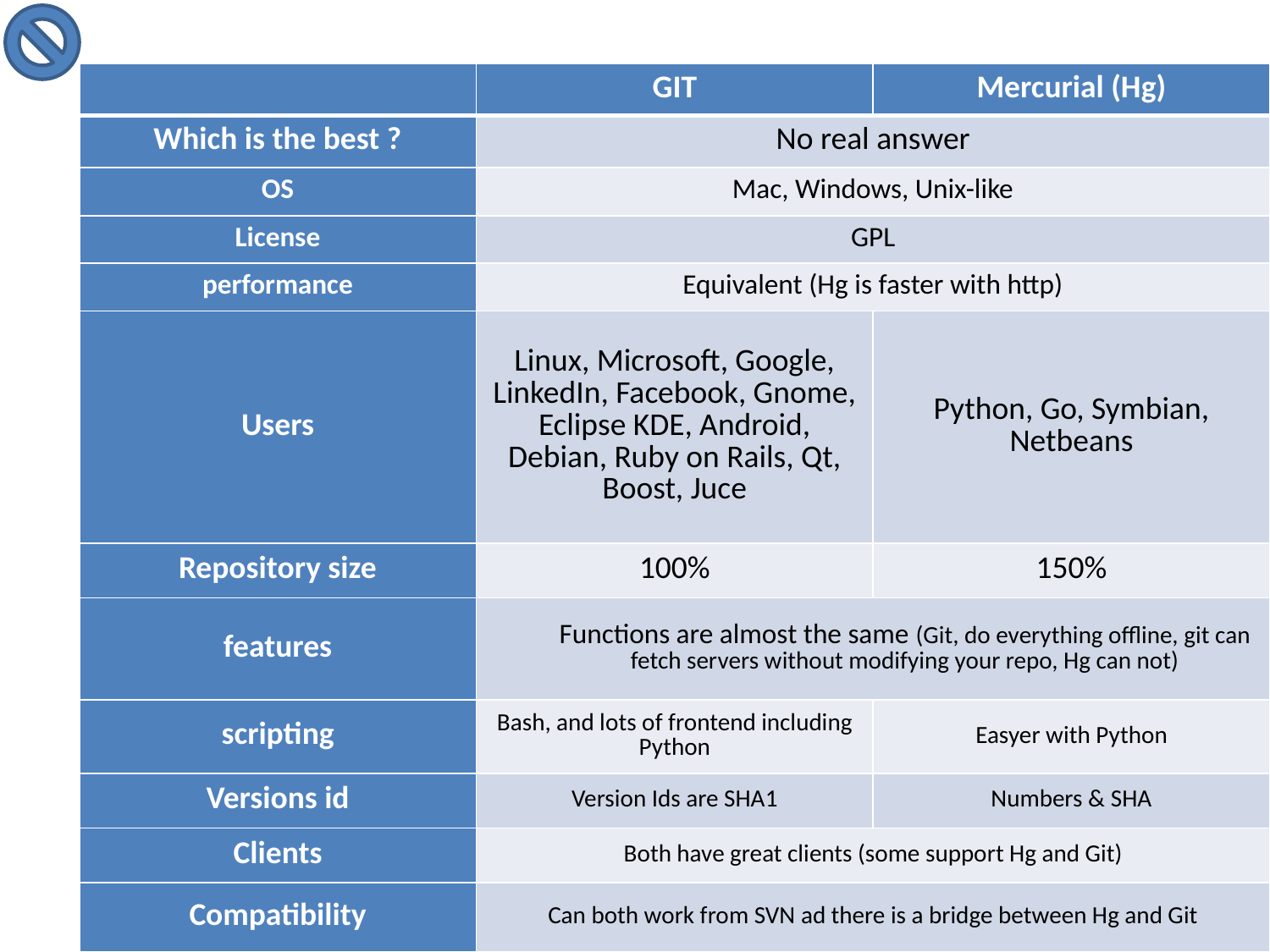

|  | GIT | Mercurial (Hg) |
| --- | --- | --- |
| Which is the best ? | No real answer |  |
| OS | Mac, Windows, Unix-like |  |
| License | GPL |  |
| performance | Equivalent (Hg is faster with http) |  |
| Users | Linux, Microsoft, Google, LinkedIn, Facebook, Gnome, Eclipse KDE, Android, Debian, Ruby on Rails, Qt, Boost, Juce | Python, Go, Symbian, Netbeans |
| Repository size | 100% | 150% |
| features | Functions are almost the same (Git, do everything offline, git can fetch servers without modifying your repo, Hg can not) |  |
| scripting | Bash, and lots of frontend including Python | Easyer with Python |
| Versions id | Version Ids are SHA1 | Numbers & SHA |
| Clients | Both have great clients (some support Hg and Git) |  |
| Compatibility | Can both work from SVN ad there is a bridge between Hg and Git |  |
3